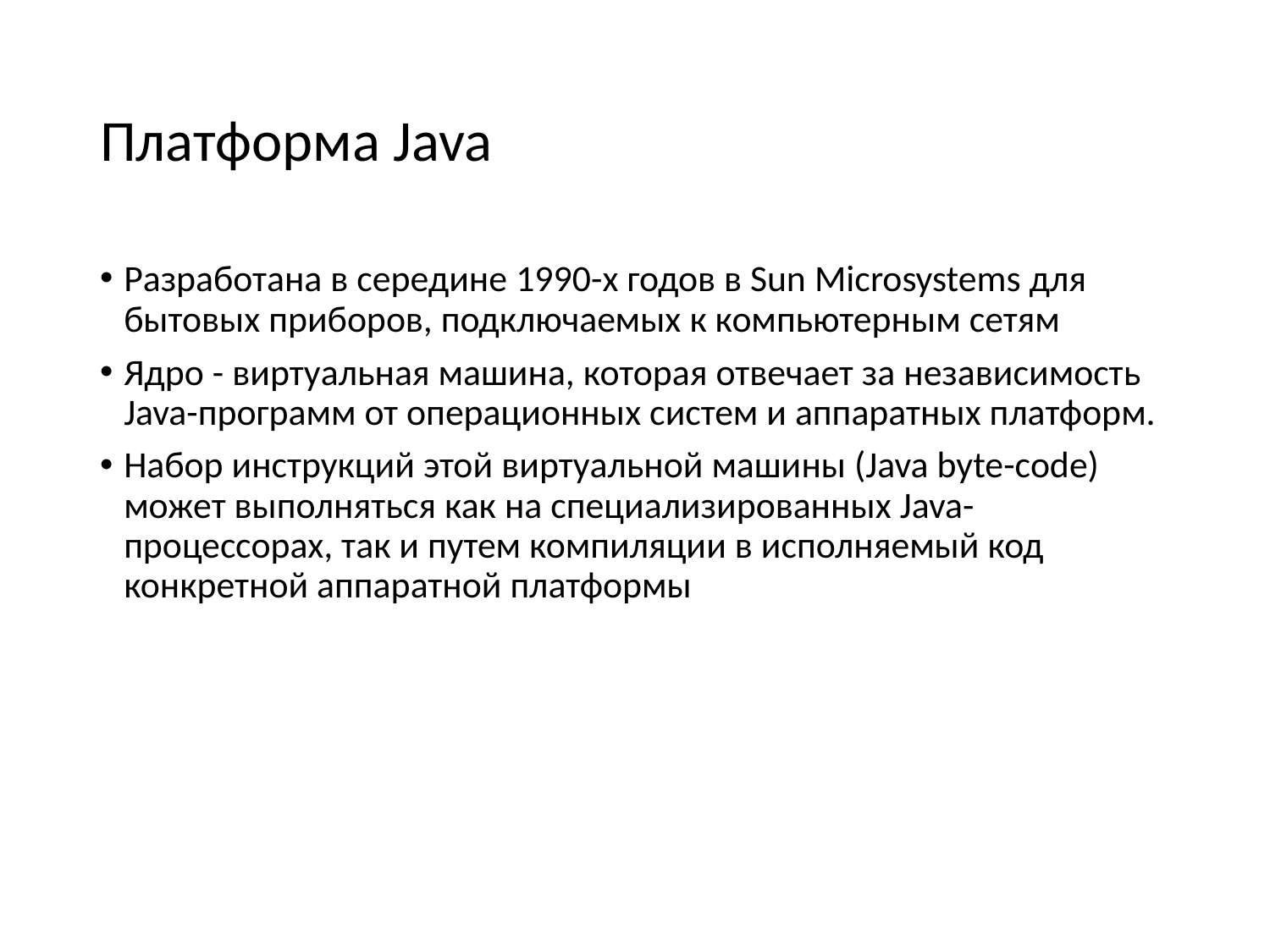

# Платформа Java
Разработана в середине 1990-х годов в Sun Microsystems для бытовых приборов, подключаемых к компьютерным сетям
Ядро - виртуальная машина, которая отвечает за независимость Java-программ от операционных систем и аппаратных платформ.
Набор инструкций этой виртуальной машины (Java byte-code) может выполняться как на специализированных Java-процессорах, так и путем компиляции в исполняемый код конкретной аппаратной платформы